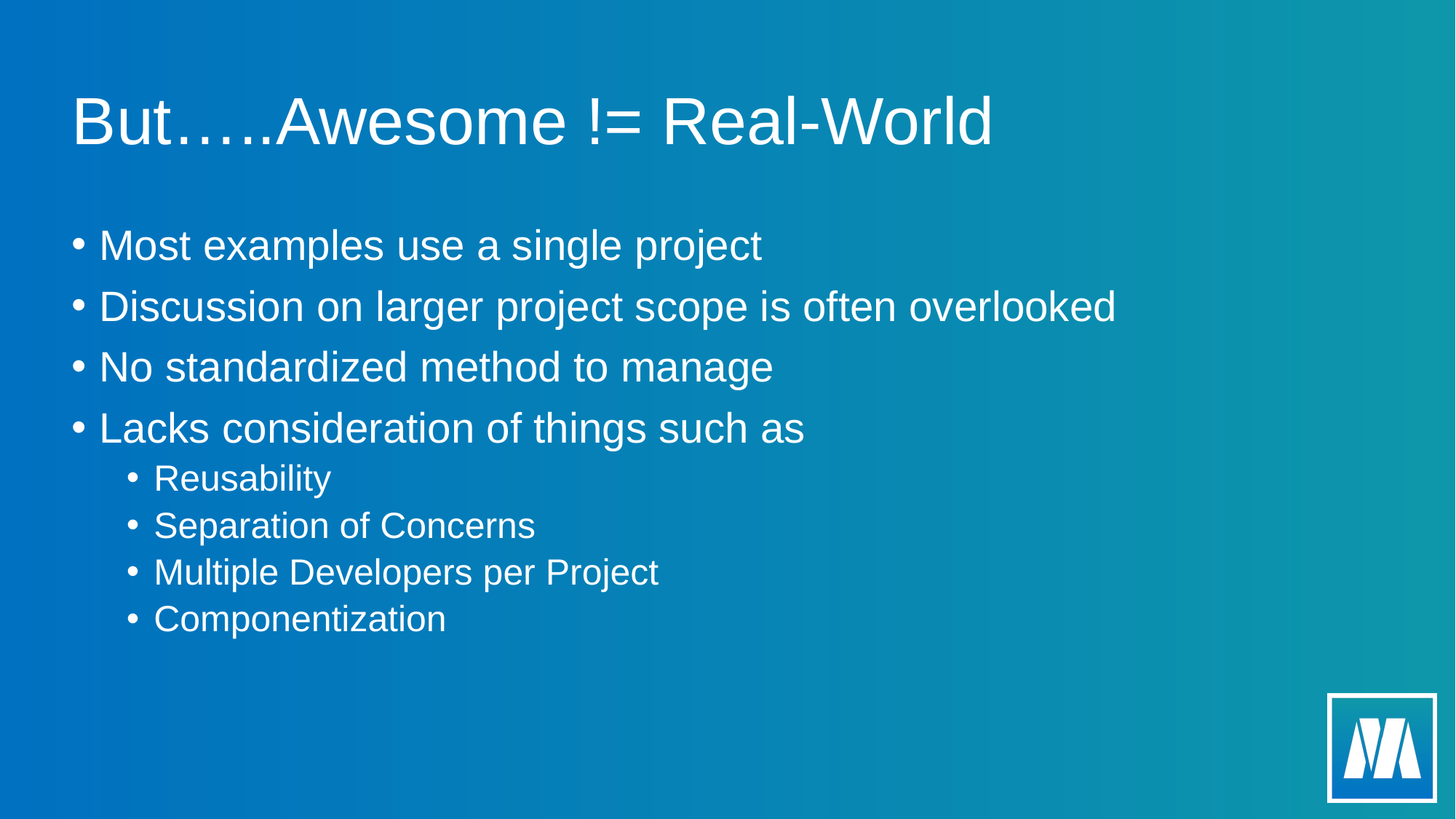

# But…..Awesome != Real-World
Most examples use a single project
Discussion on larger project scope is often overlooked
No standardized method to manage
Lacks consideration of things such as
Reusability
Separation of Concerns
Multiple Developers per Project
Componentization